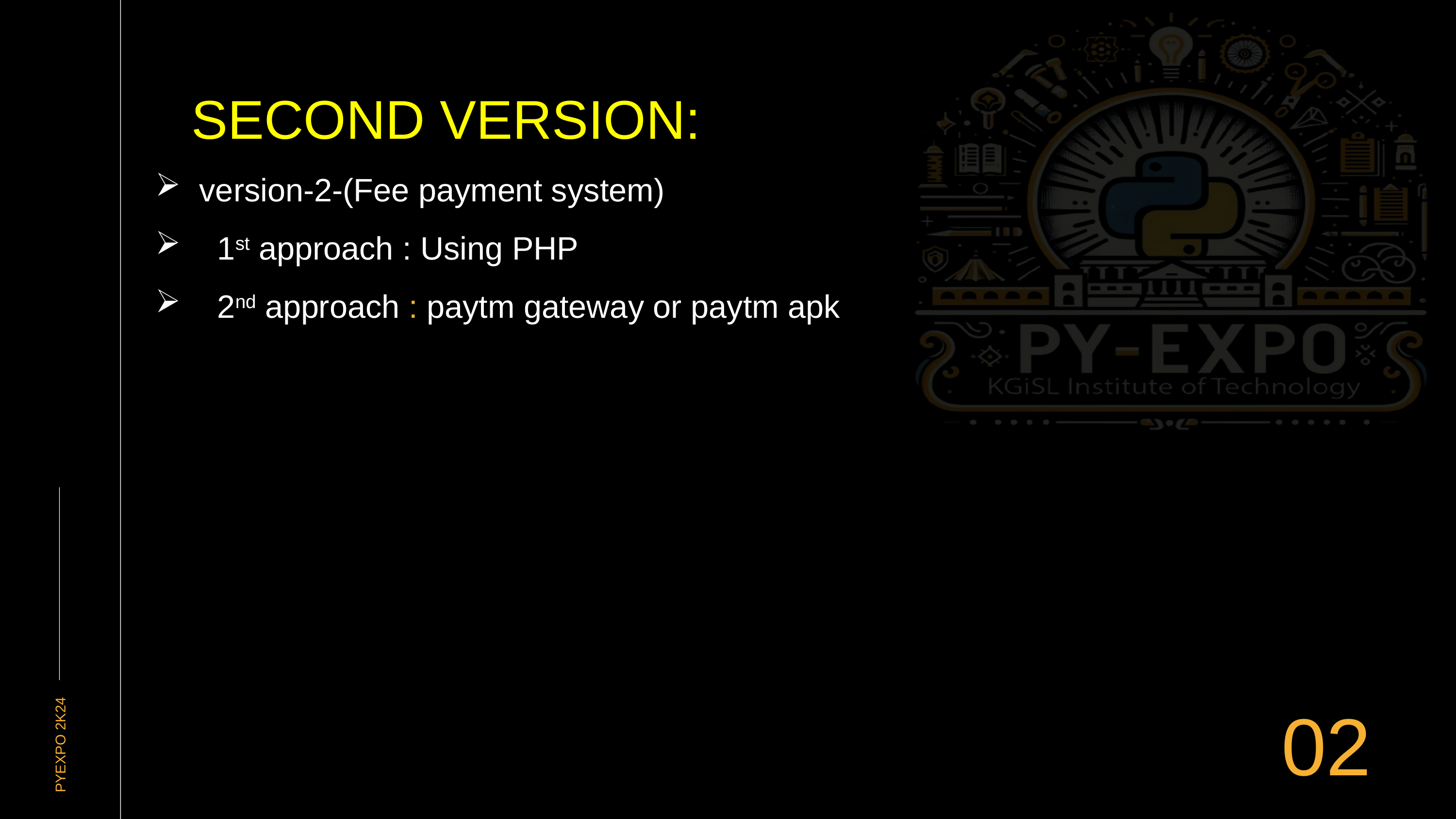

SECOND VERSION:
  version-2-(Fee payment system)
    1st approach : Using PHP
    2nd approach : paytm gateway or paytm apk

02
PYEXPO 2K24